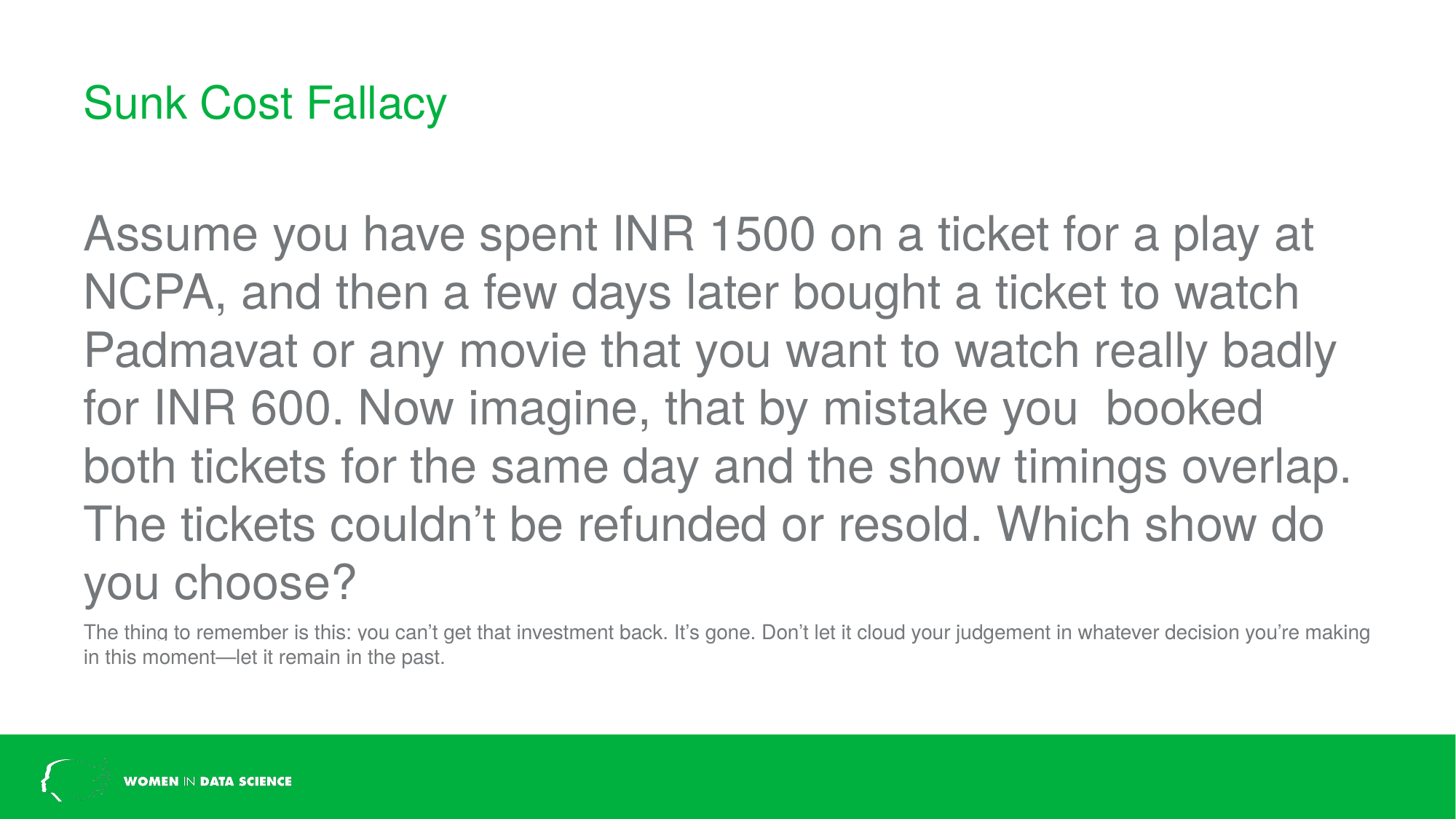

# Sunk Cost Fallacy
Assume you have spent INR 1500 on a ticket for a play at NCPA, and then a few days later bought a ticket to watch Padmavat or any movie that you want to watch really badly for INR 600. Now imagine, that by mistake you  booked both tickets for the same day and the show timings overlap. The tickets couldn’t be refunded or resold. Which show do you choose?
The thing to remember is this: you can’t get that investment back. It’s gone. Don’t let it cloud your judgement in whatever decision you’re making in this moment—let it remain in the past.